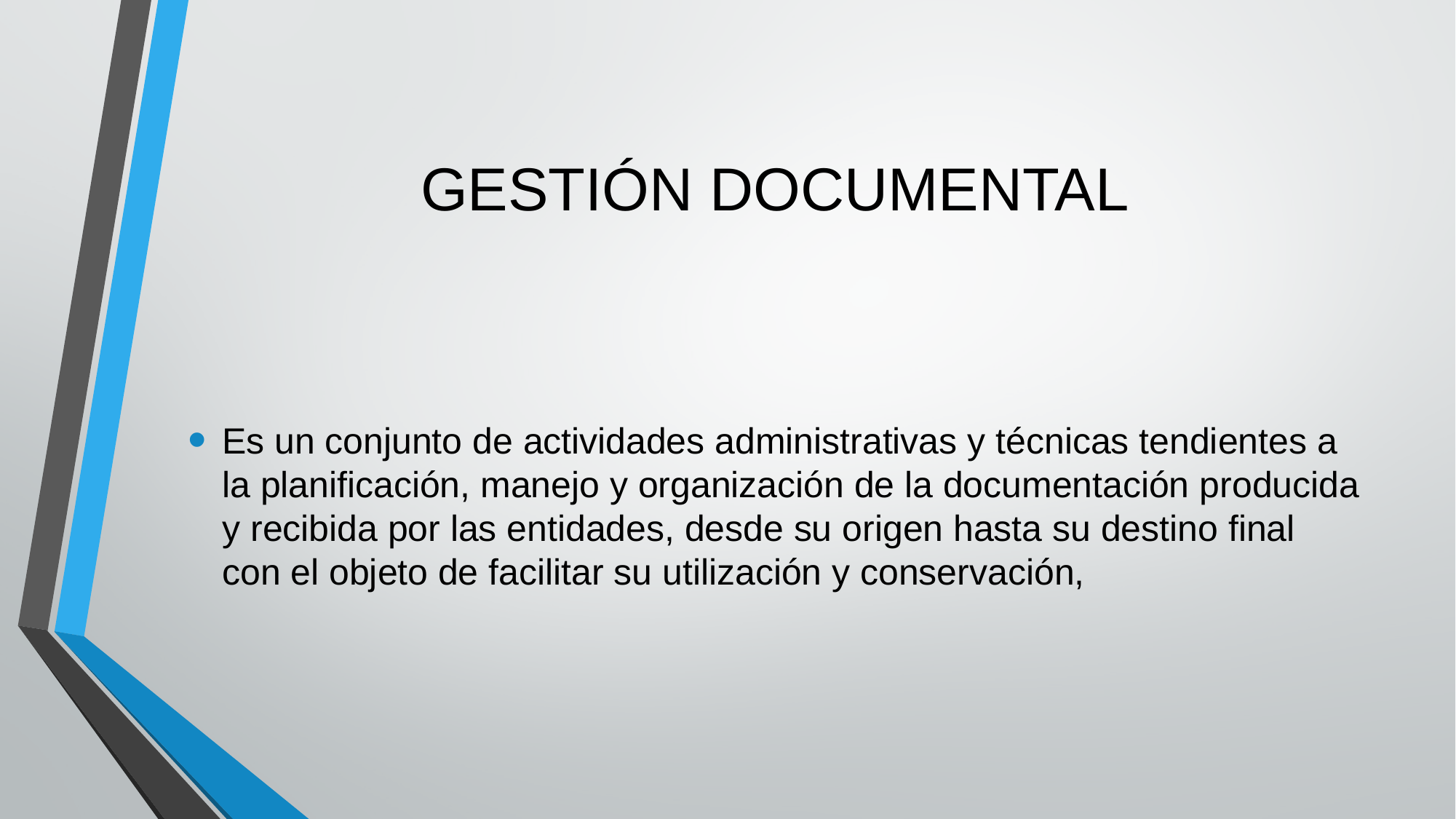

# GESTIÓN DOCUMENTAL
Es un conjunto de actividades administrativas y técnicas tendientes a la planificación, manejo y organización de la documentación producida y recibida por las entidades, desde su origen hasta su destino final con el objeto de facilitar su utilización y conservación,